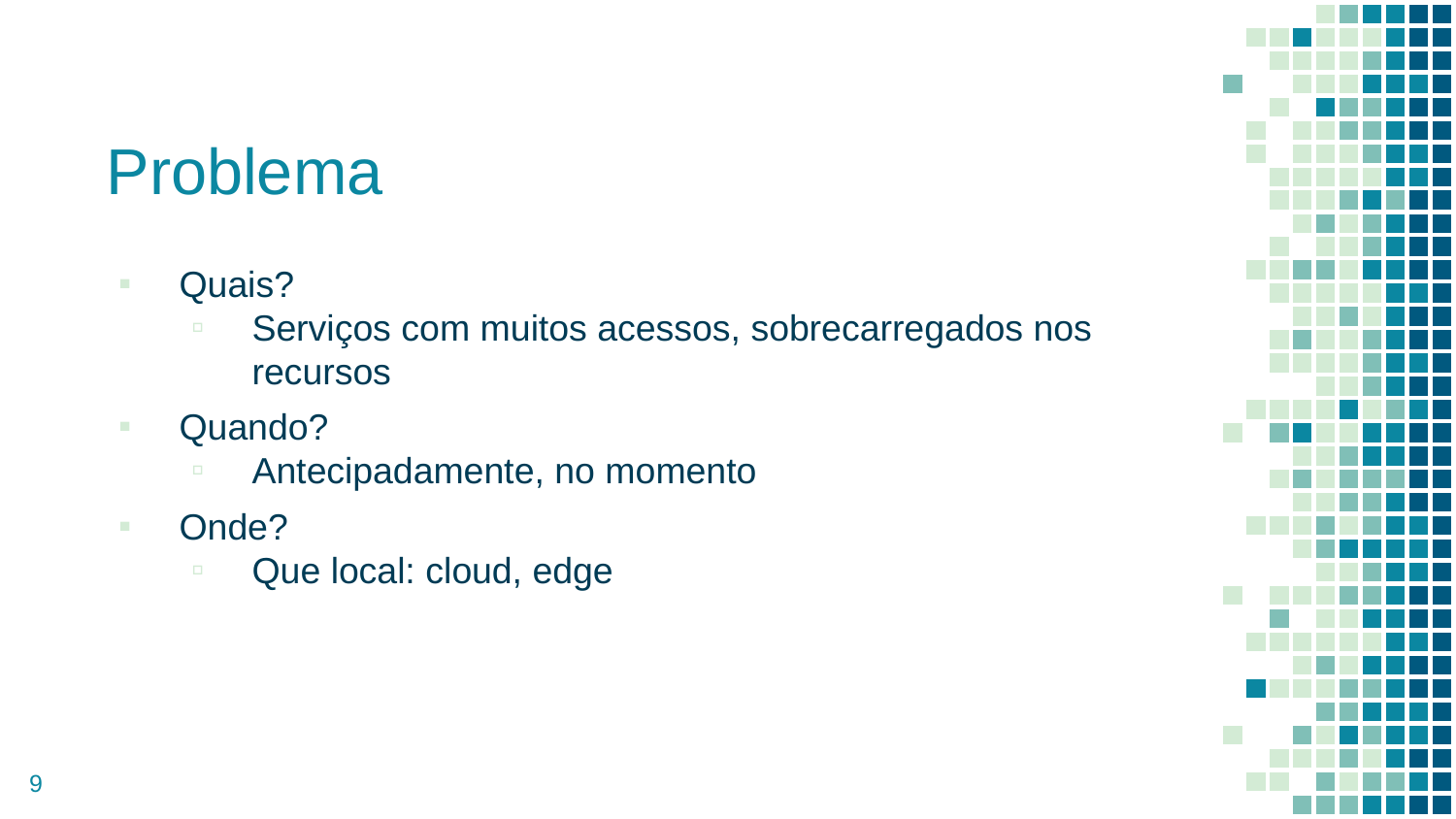

# Problema
Quais?
Serviços com muitos acessos, sobrecarregados nos recursos
Quando?
Antecipadamente, no momento
Onde?
Que local: cloud, edge
9